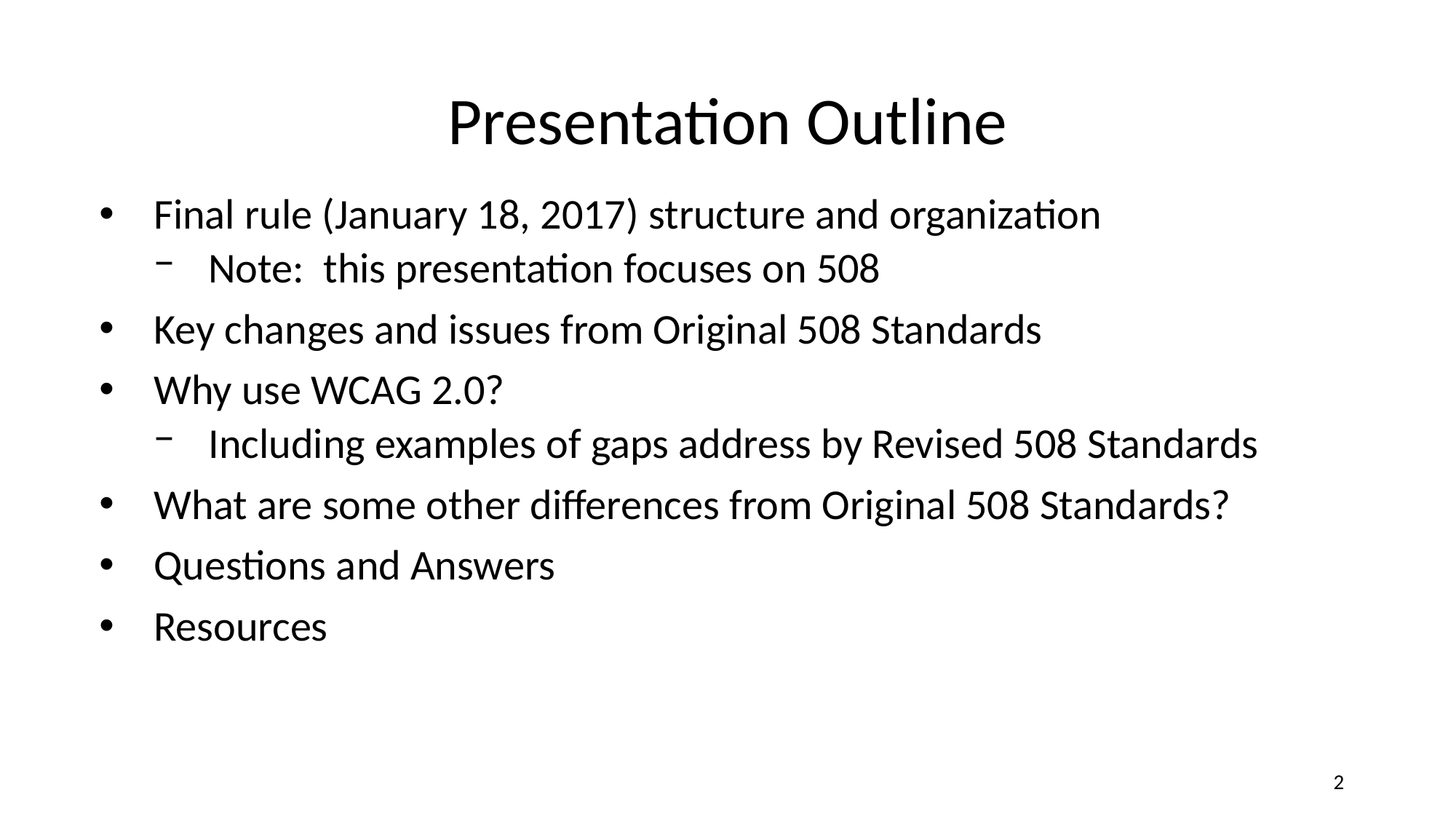

# Presentation Outline
Final rule (January 18, 2017) structure and organization
Note:  this presentation focuses on 508
Key changes and issues from Original 508 Standards
Why use WCAG 2.0?
Including examples of gaps address by Revised 508 Standards
What are some other differences from Original 508 Standards?
Questions and Answers
Resources
2